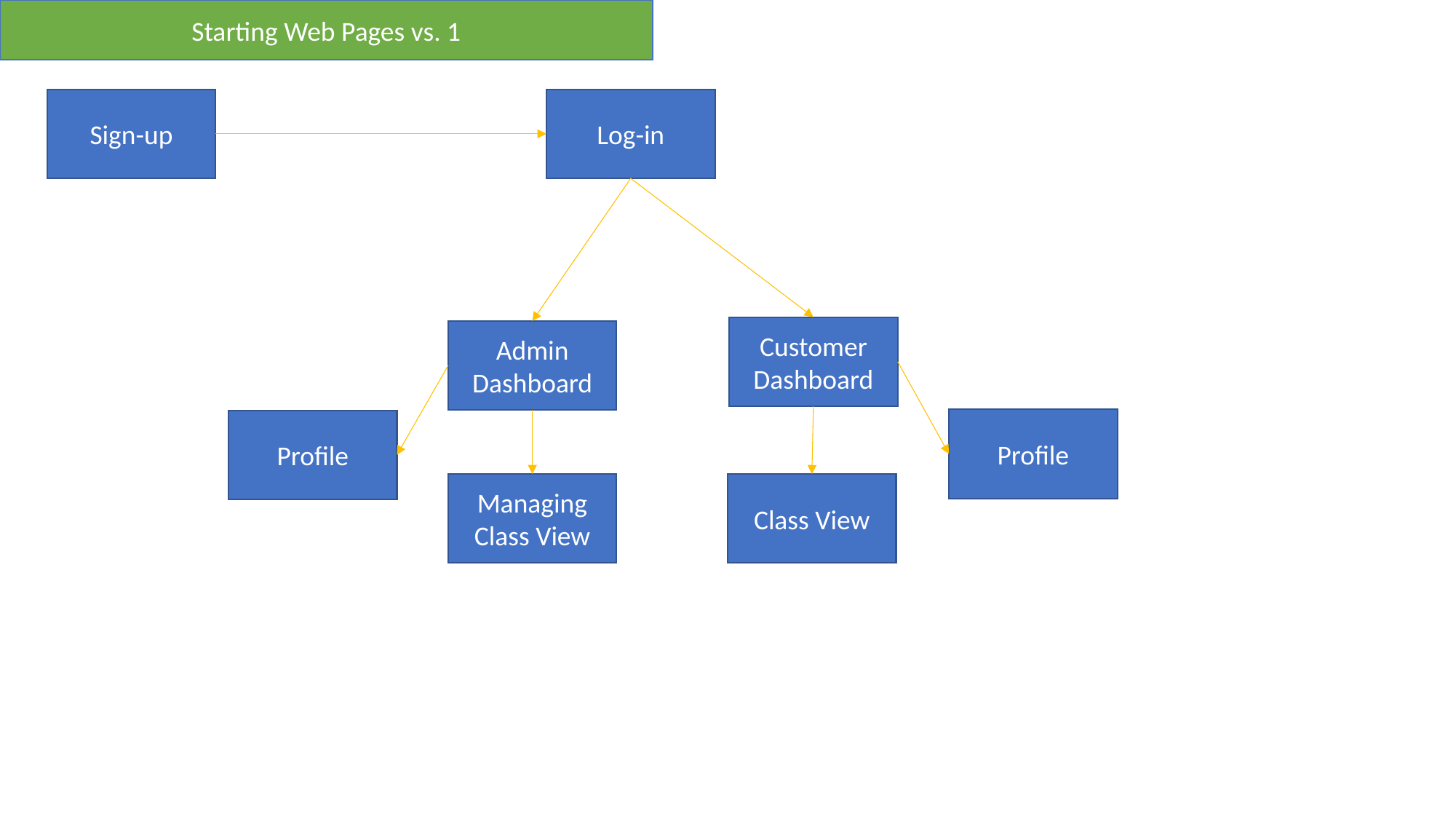

Starting Web Pages vs. 1
Sign-up
Log-in
Customer Dashboard
Admin Dashboard
Profile
Profile
Managing Class View
Class View